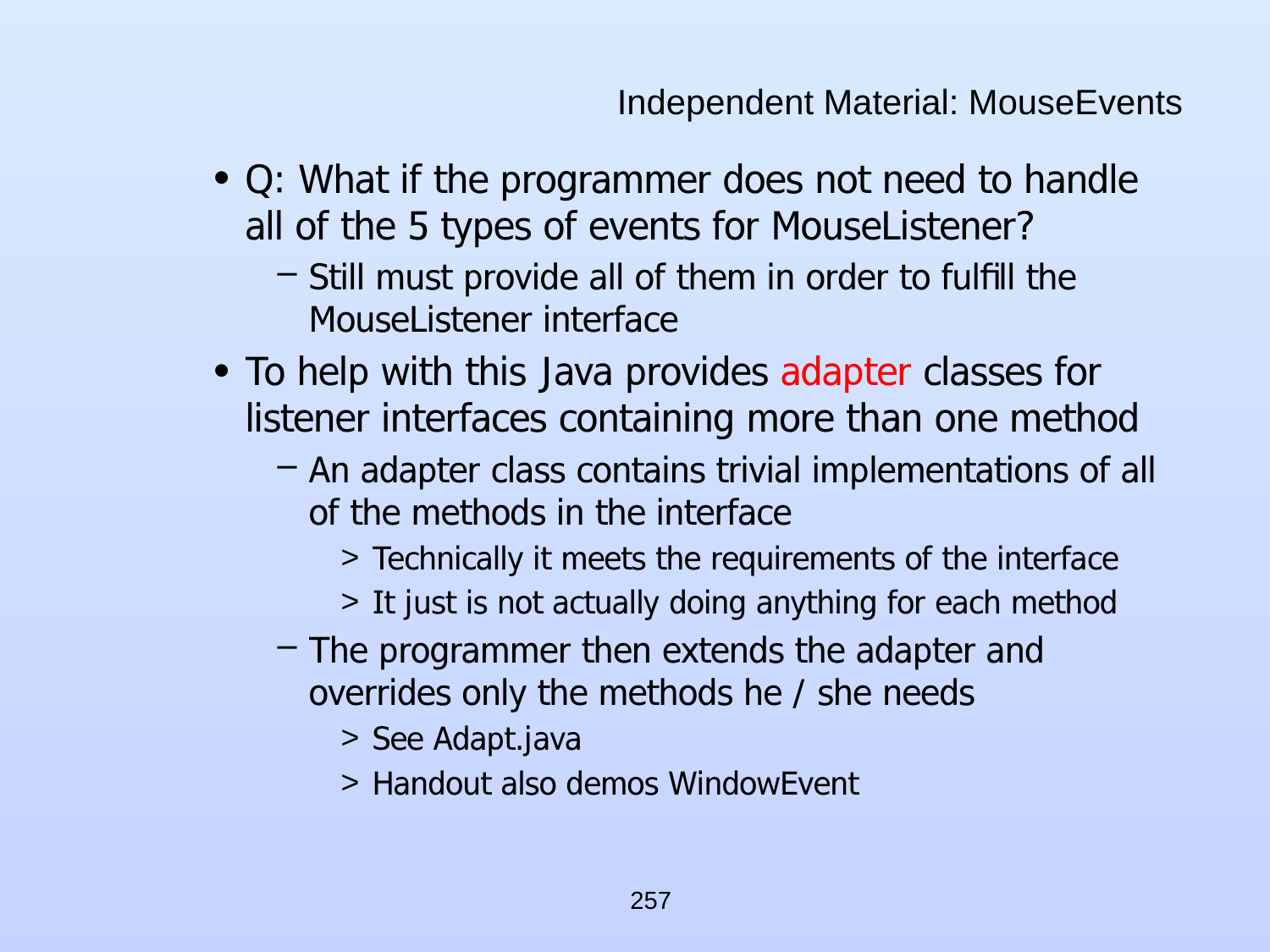

# Independent Material: MouseEvents
Q: What if the programmer does not need to handle all of the 5 types of events for MouseListener?
Still must provide all of them in order to fulfill the MouseListener interface
To help with this Java provides adapter classes for listener interfaces containing more than one method
An adapter class contains trivial implementations of all of the methods in the interface
Technically it meets the requirements of the interface
It just is not actually doing anything for each method
The programmer then extends the adapter and overrides only the methods he / she needs
See Adapt.java
Handout also demos WindowEvent

257